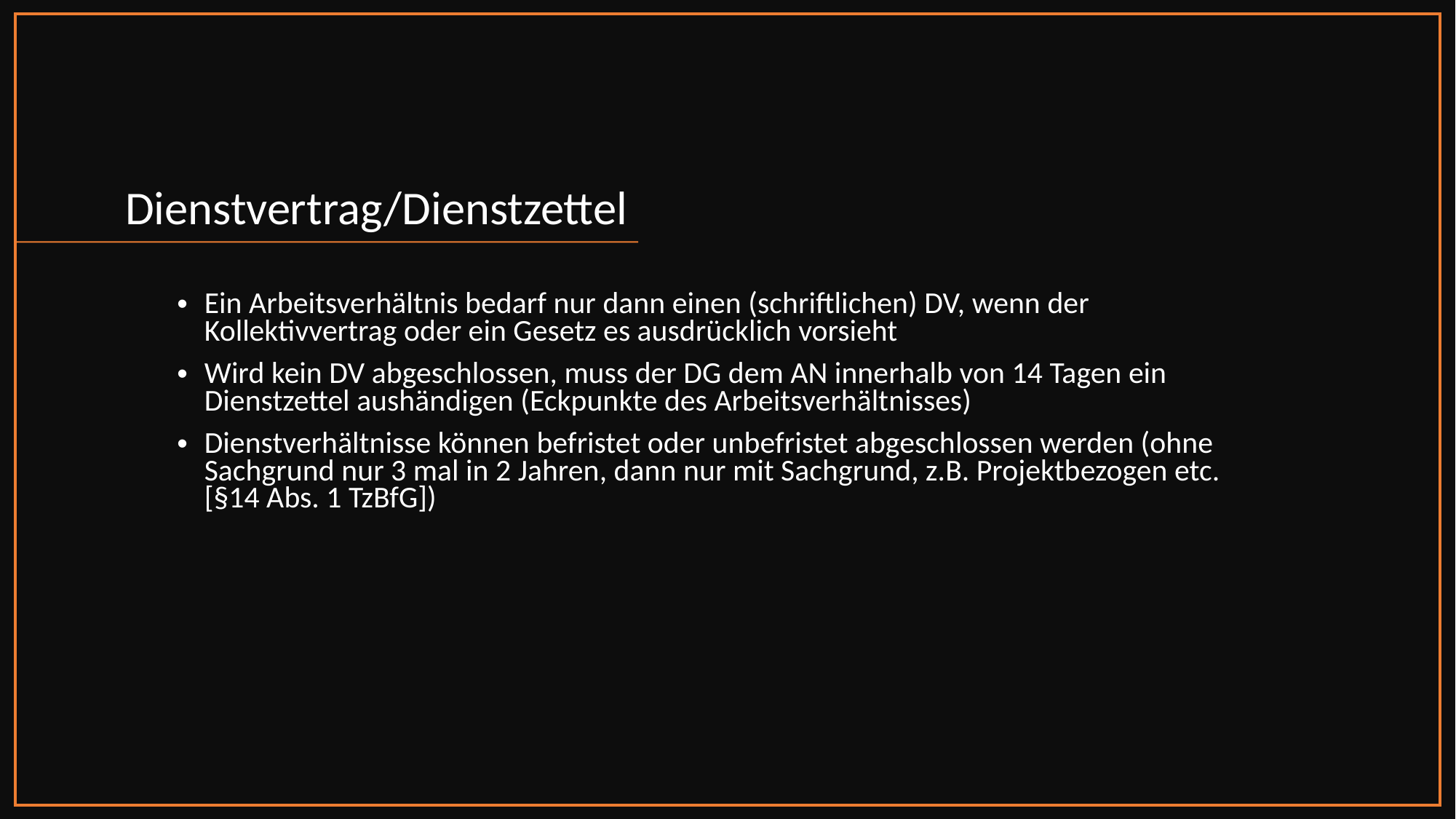

# Dienstvertrag/Dienstzettel

Ein Arbeitsverhältnis bedarf nur dann einen (schriftlichen) DV, wenn der Kollektivvertrag oder ein Gesetz es ausdrücklich vorsieht
Wird kein DV abgeschlossen, muss der DG dem AN innerhalb von 14 Tagen ein Dienstzettel aushändigen (Eckpunkte des Arbeitsverhältnisses)
Dienstverhältnisse können befristet oder unbefristet abgeschlossen werden (ohne Sachgrund nur 3 mal in 2 Jahren, dann nur mit Sachgrund, z.B. Projektbezogen etc. [§14 Abs. 1 TzBfG])